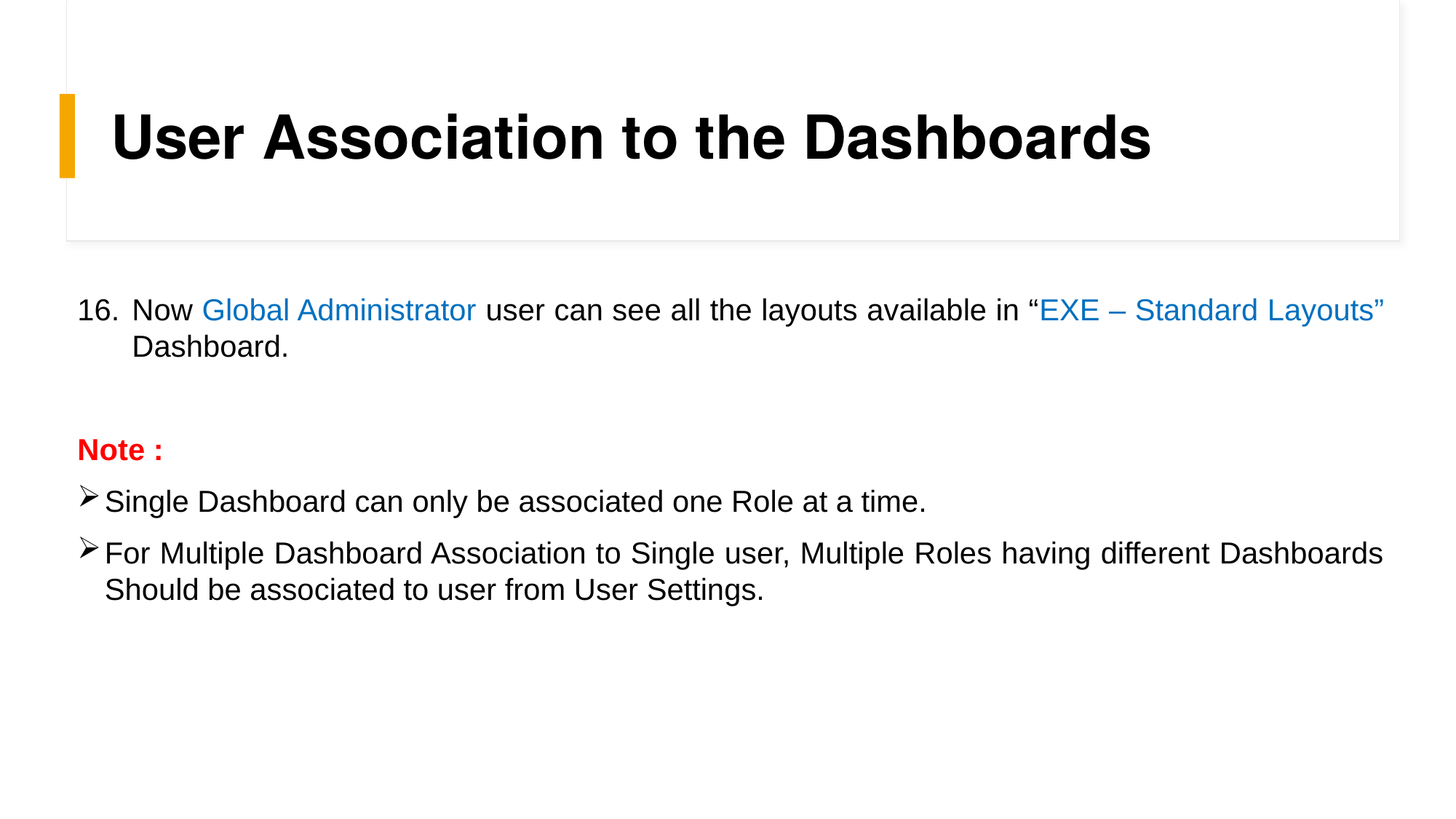

# User Association to the Dashboards
Now Global Administrator user can see all the layouts available in “EXE – Standard Layouts” Dashboard.

Note :
Single Dashboard can only be associated one Role at a time.
For Multiple Dashboard Association to Single user, Multiple Roles having different Dashboards Should be associated to user from User Settings.